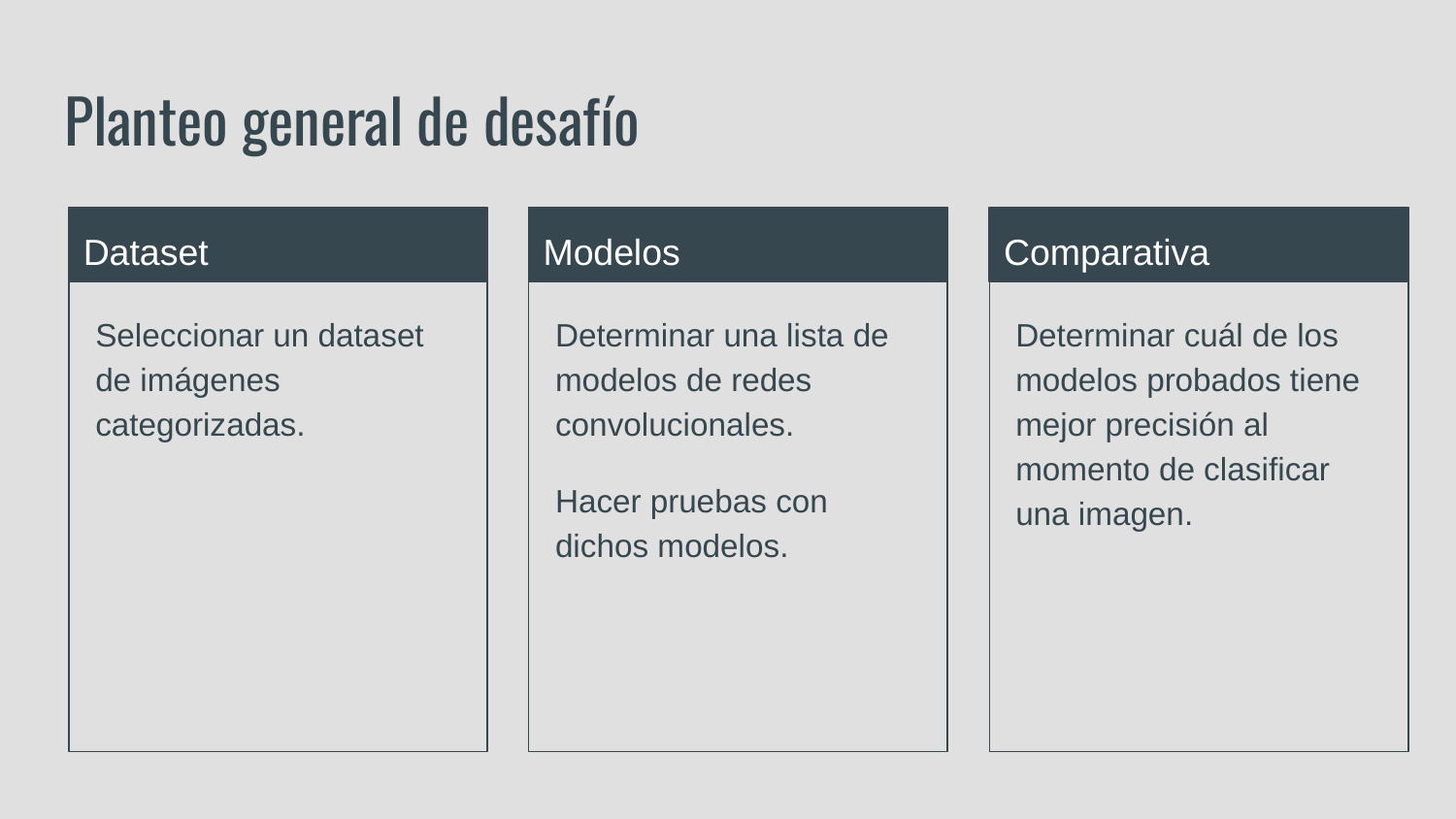

# Planteo general de desafío

Dataset

Modelos

Comparativa
Seleccionar un dataset de imágenes categorizadas.
Determinar una lista de modelos de redes convolucionales.
Hacer pruebas con dichos modelos.
Determinar cuál de los modelos probados tiene mejor precisión al momento de clasificar una imagen.